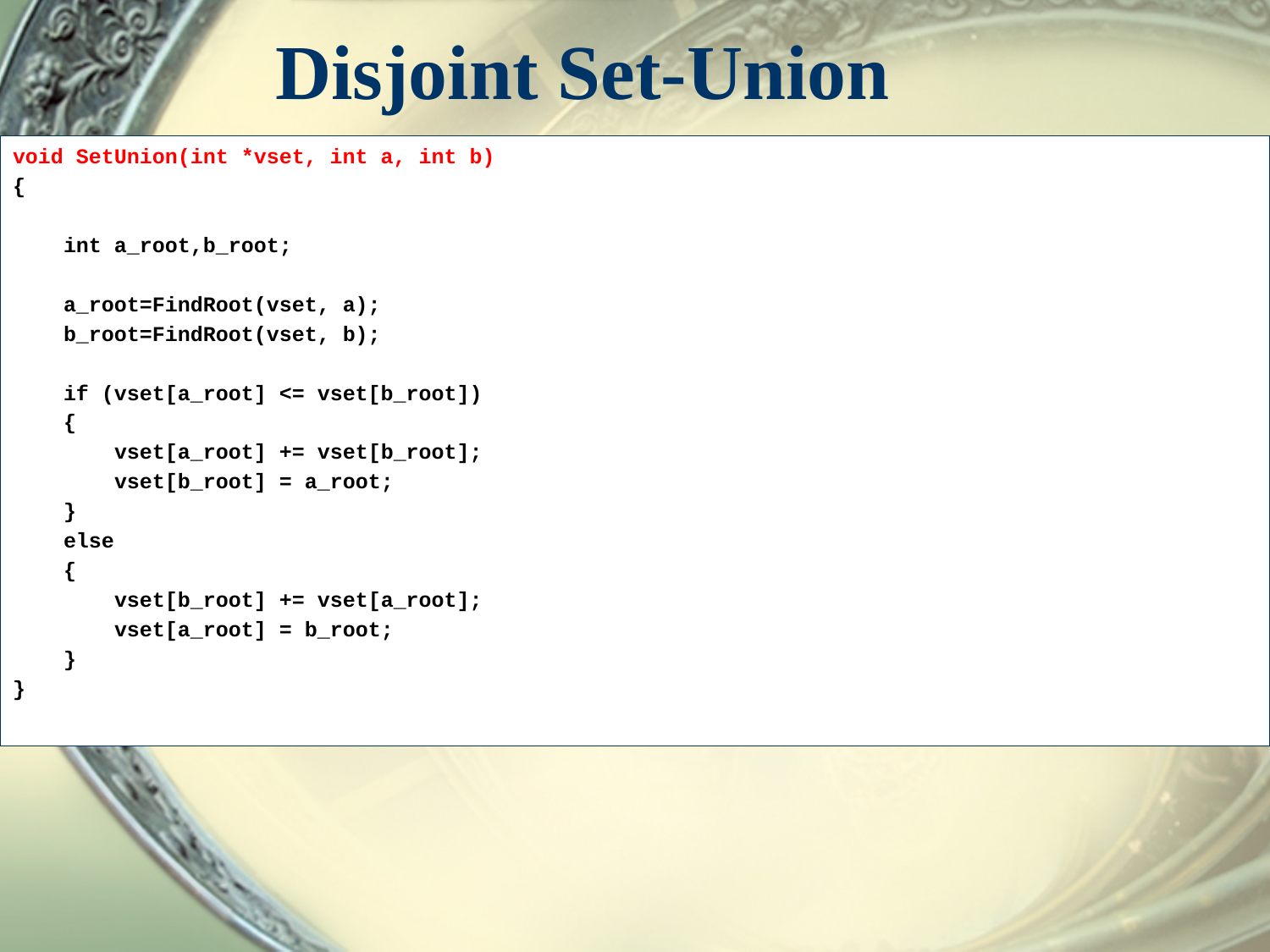

# Disjoint Set-Union
void SetUnion(int *vset, int a, int b)
{

    int a_root,b_root;

    a_root=FindRoot(vset, a);
    b_root=FindRoot(vset, b);

    if (vset[a_root] <= vset[b_root])
    {
        vset[a_root] += vset[b_root];
        vset[b_root] = a_root;
    }
    else
    {
        vset[b_root] += vset[a_root];
        vset[a_root] = b_root;
    }
}